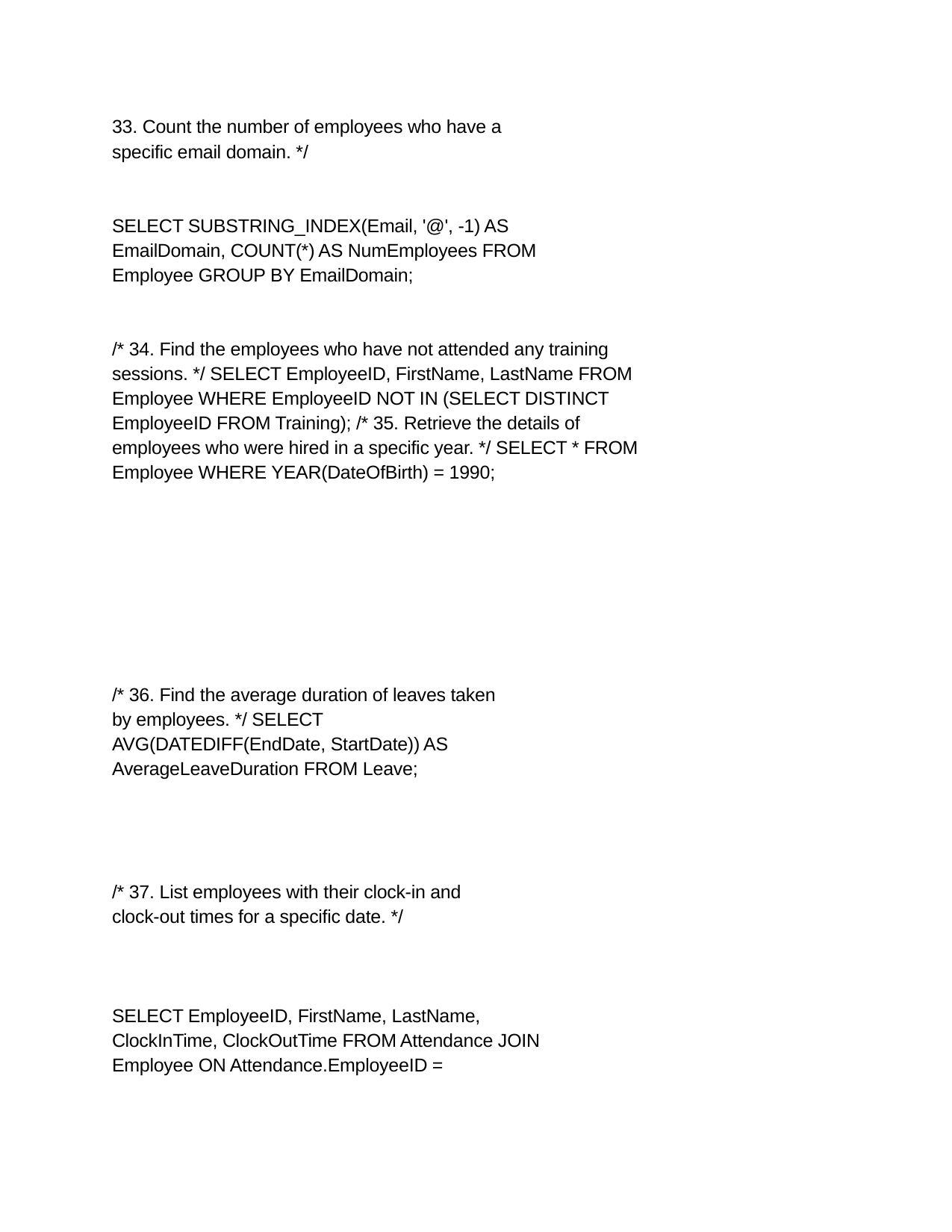

33. Count the number of employees who have a specific email domain. */
SELECT SUBSTRING_INDEX(Email, '@', -1) AS EmailDomain, COUNT(*) AS NumEmployees FROM Employee GROUP BY EmailDomain;
/* 34. Find the employees who have not attended any training sessions. */ SELECT EmployeeID, FirstName, LastName FROM Employee WHERE EmployeeID NOT IN (SELECT DISTINCT EmployeeID FROM Training); /* 35. Retrieve the details of employees who were hired in a specific year. */ SELECT * FROM Employee WHERE YEAR(DateOfBirth) = 1990;
/* 36. Find the average duration of leaves taken by employees. */ SELECT AVG(DATEDIFF(EndDate, StartDate)) AS AverageLeaveDuration FROM Leave;
/* 37. List employees with their clock-in and clock-out times for a specific date. */
SELECT EmployeeID, FirstName, LastName, ClockInTime, ClockOutTime FROM Attendance JOIN Employee ON Attendance.EmployeeID =